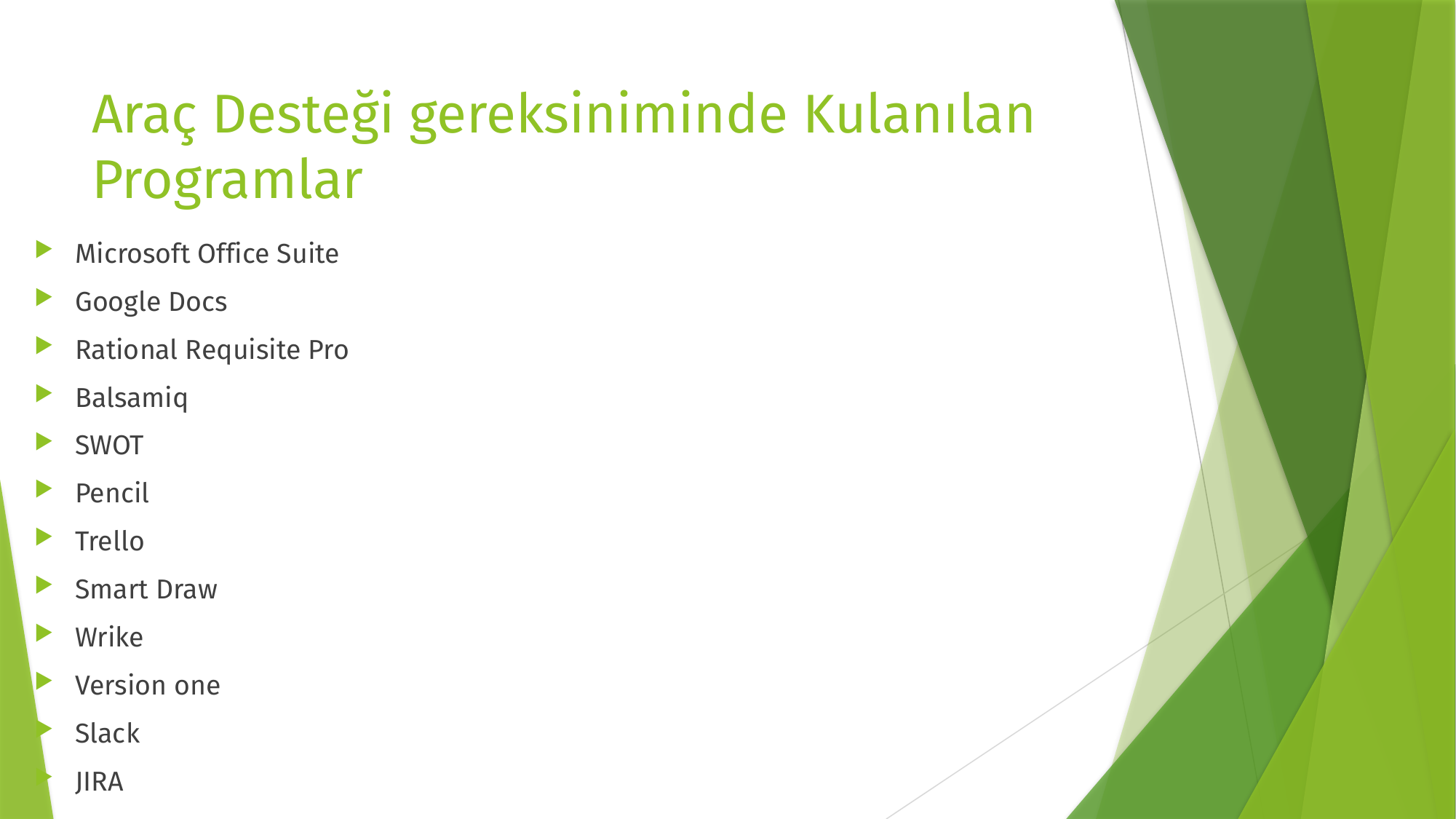

# Araç Desteği gereksiniminde Kulanılan Programlar
Microsoft Office Suite
Google Docs
Rational Requisite Pro
Balsamiq
SWOT
Pencil
Trello
Smart Draw
Wrike
Version one
Slack
JIRA